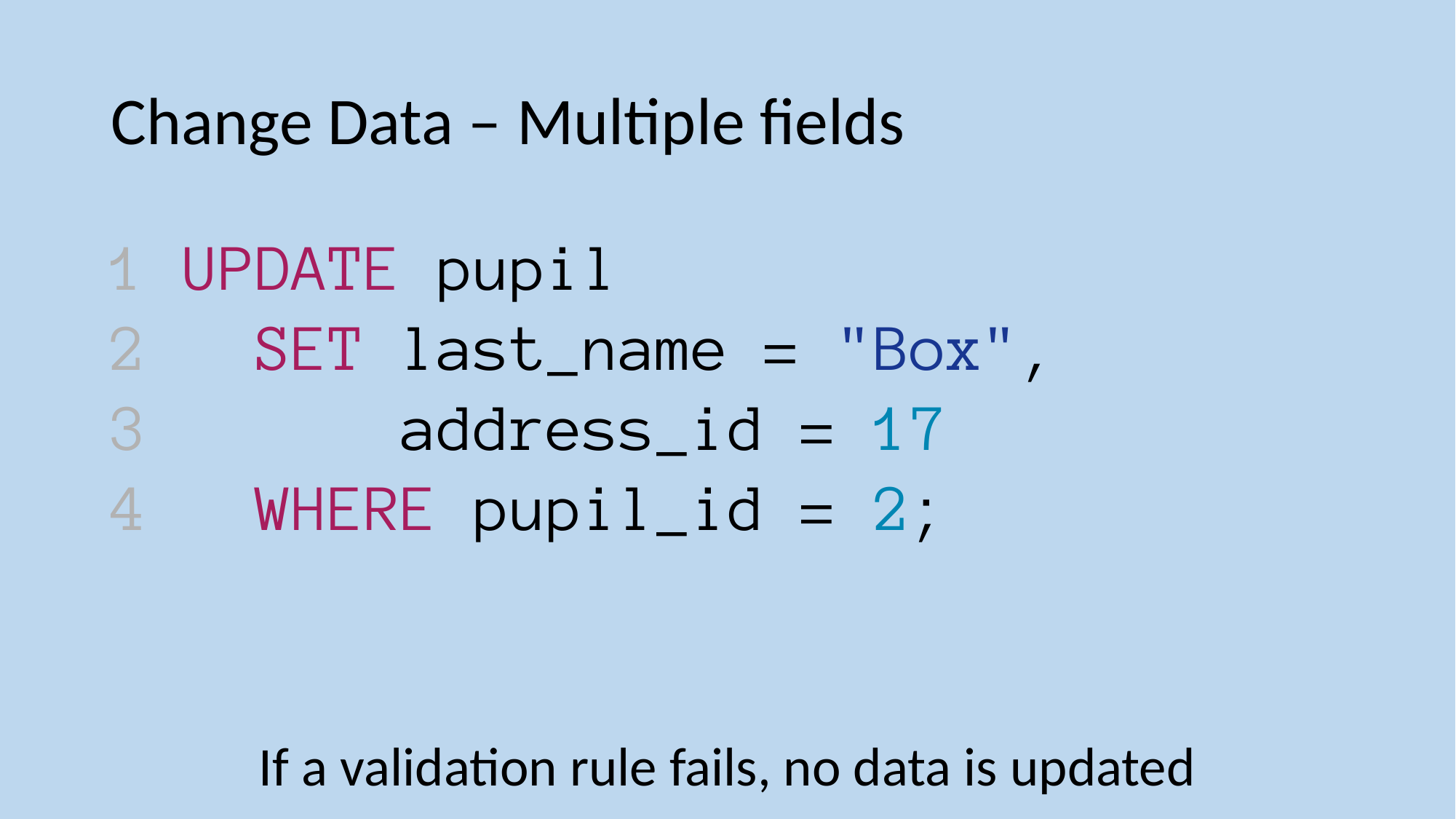

# Change Data – Multiple fields
1 UPDATE pupil
2   SET last_name = "Box",
3       address_id = 17
4   WHERE pupil_id = 2;
If a validation rule fails, no data is updated